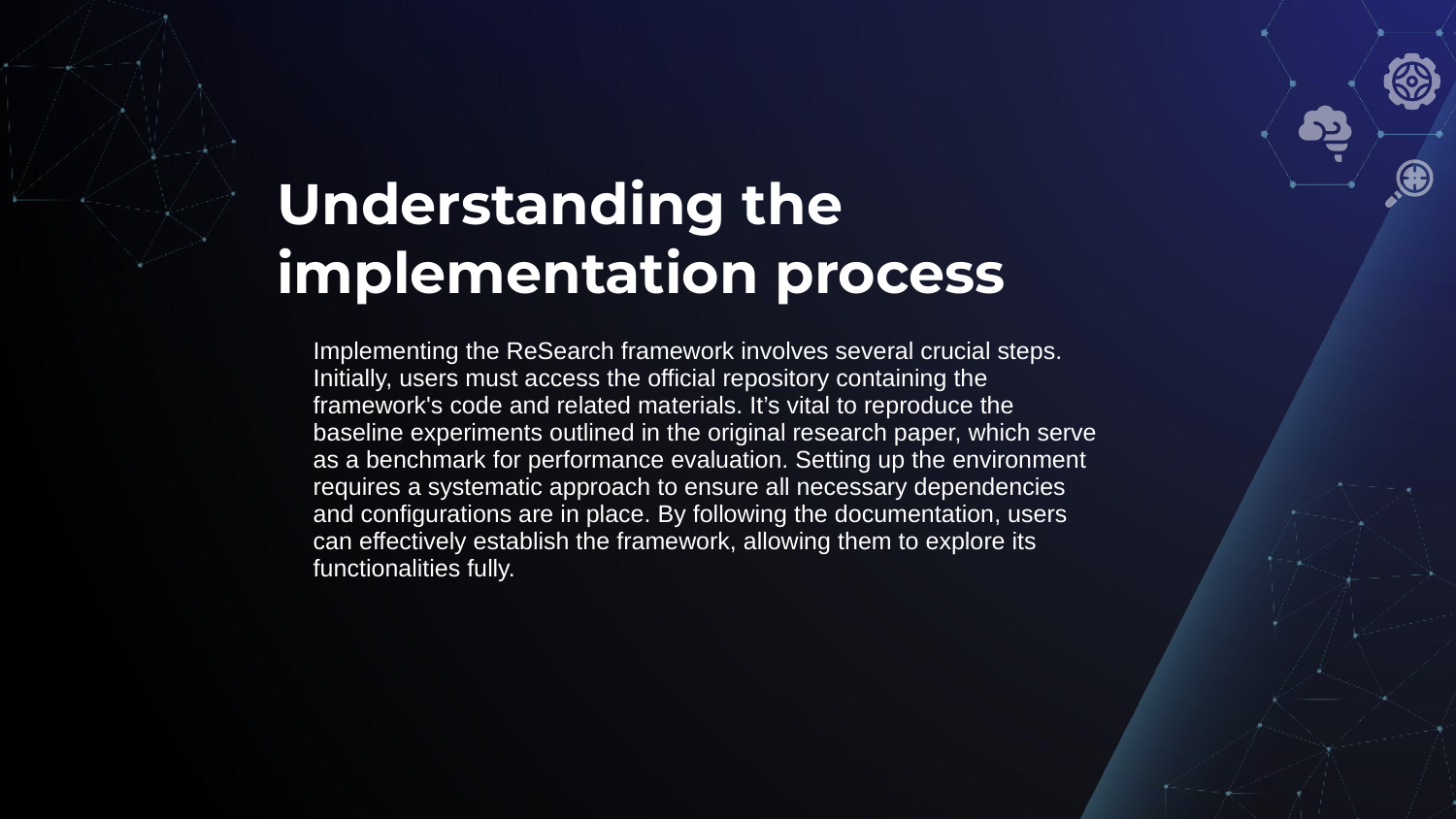

# Understanding the implementation process
Implementing the ReSearch framework involves several crucial steps. Initially, users must access the official repository containing the framework's code and related materials. It’s vital to reproduce the baseline experiments outlined in the original research paper, which serve as a benchmark for performance evaluation. Setting up the environment requires a systematic approach to ensure all necessary dependencies and configurations are in place. By following the documentation, users can effectively establish the framework, allowing them to explore its functionalities fully.